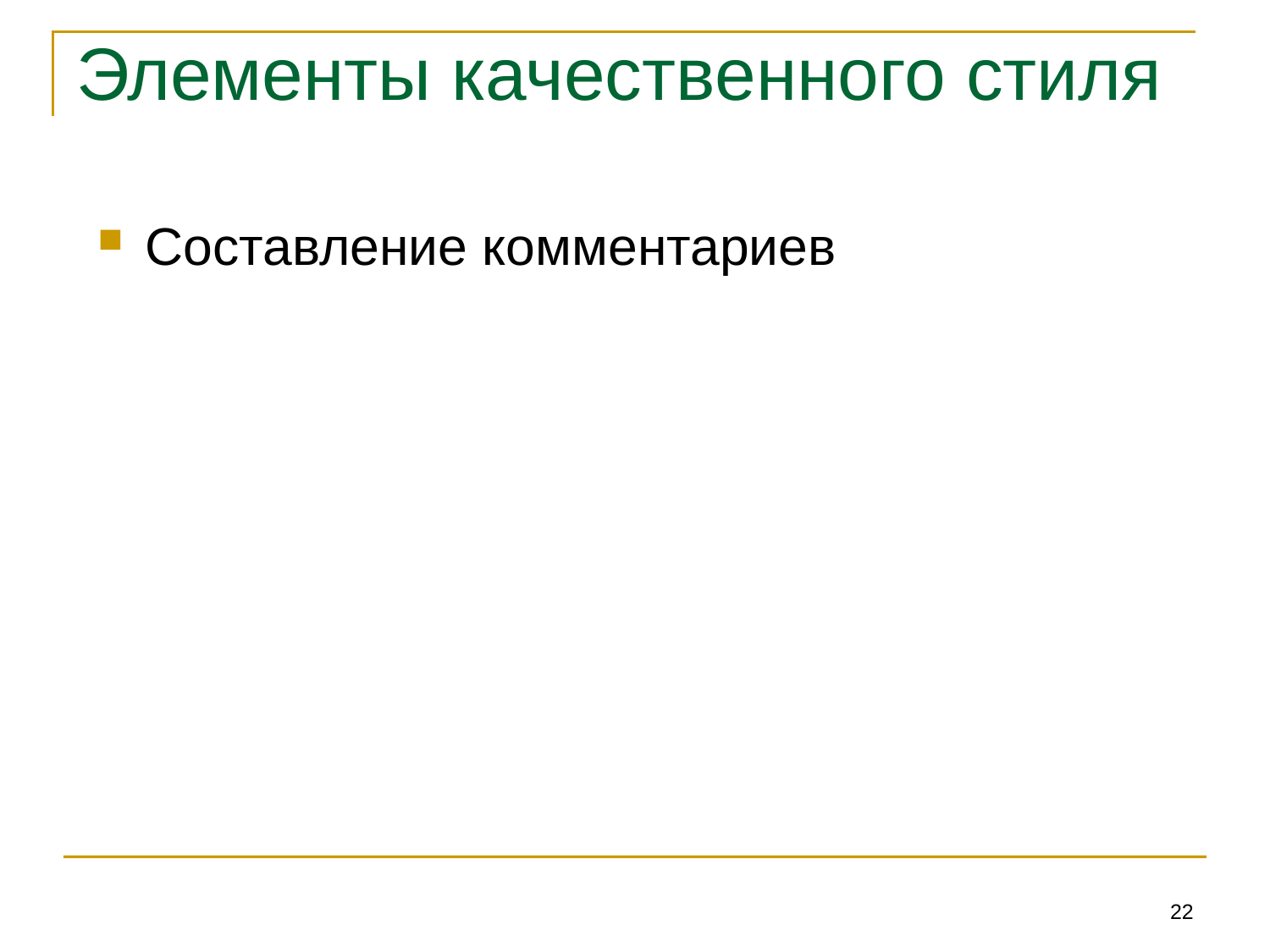

# Элементы качественного стиля
Составление комментариев

22